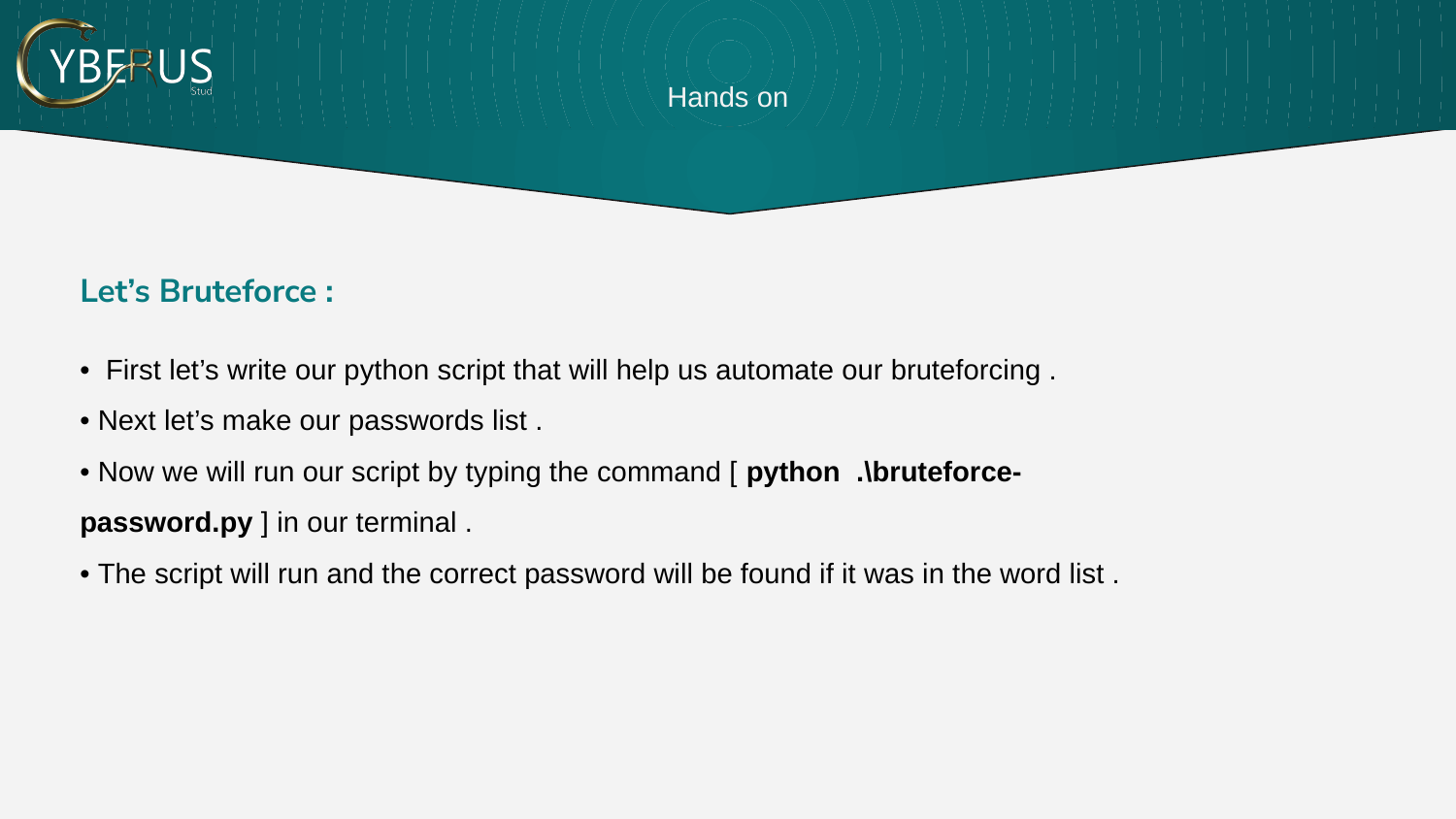

# Hands on
Let’s Bruteforce :
•  First let’s write our python script that will help us automate our bruteforcing .
• Next let’s make our passwords list .
• Now we will run our script by typing the command [ python  .\bruteforce-password.py ] in our terminal .
• The script will run and the correct password will be found if it was in the word list .